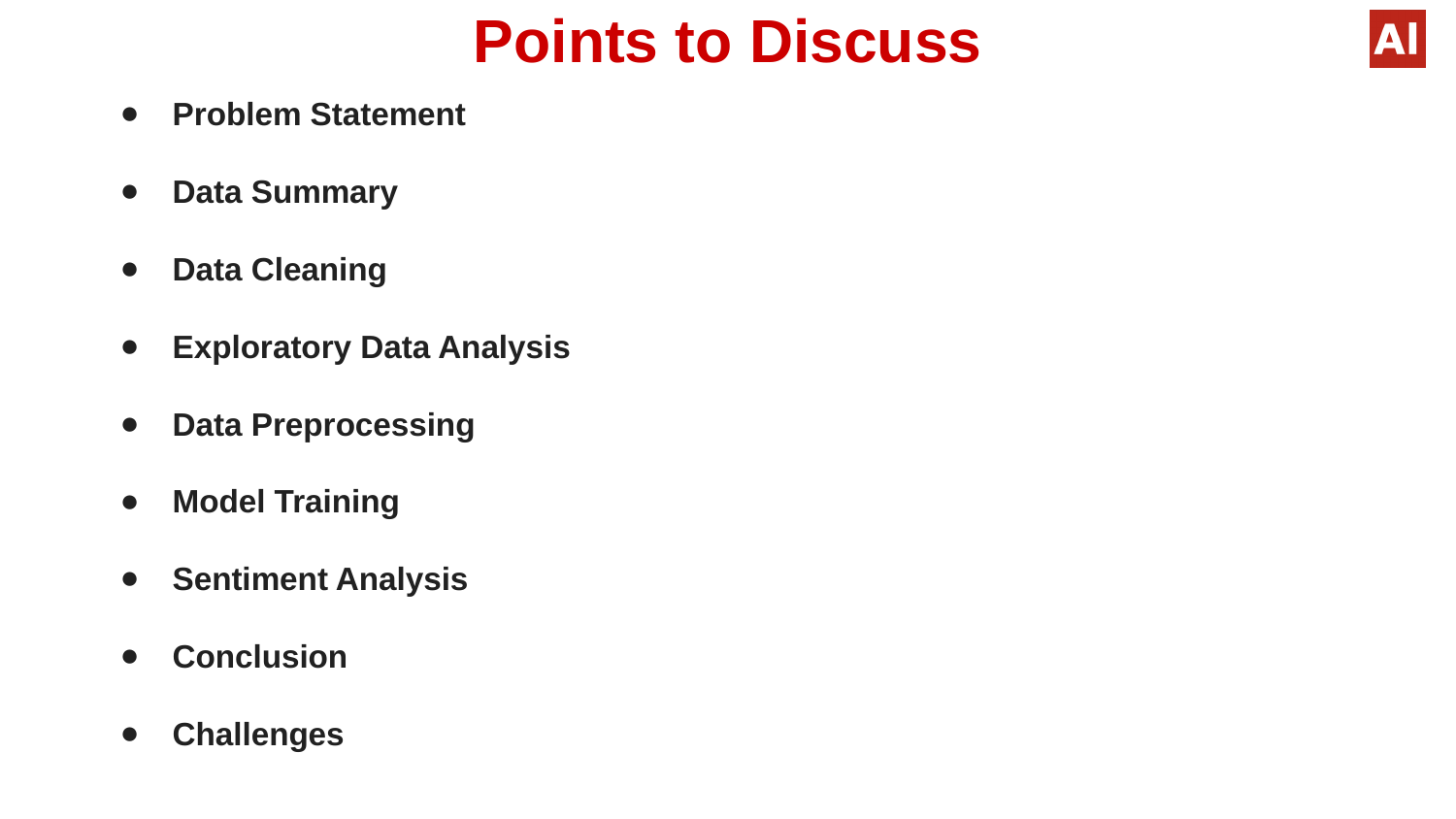

# Points to Discuss
Problem Statement

Data Summary

Data Cleaning

Exploratory Data Analysis

Data Preprocessing

Model Training

Sentiment Analysis

Conclusion

Challenges